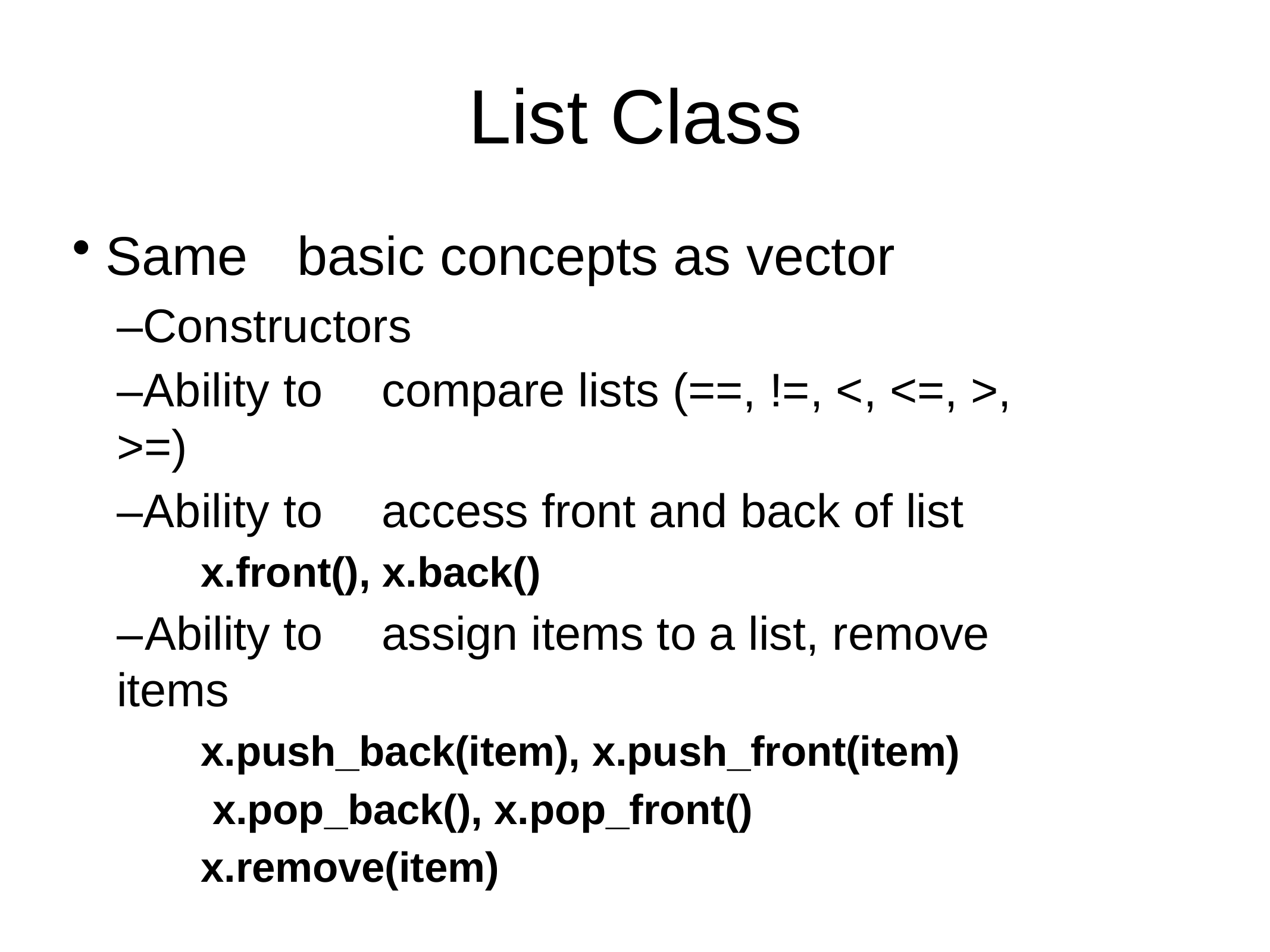

# List Class
Same	basic concepts as vector
–Constructors
–Ability to	compare	lists (==,	!=, <, <=, >, >=)
–Ability to	access front and	back of list
x.front(), x.back()
–Ability to	assign	items	to	a	list, remove	items
x.push_back(item), x.push_front(item)  x.pop_back(), x.pop_front()  x.remove(item)